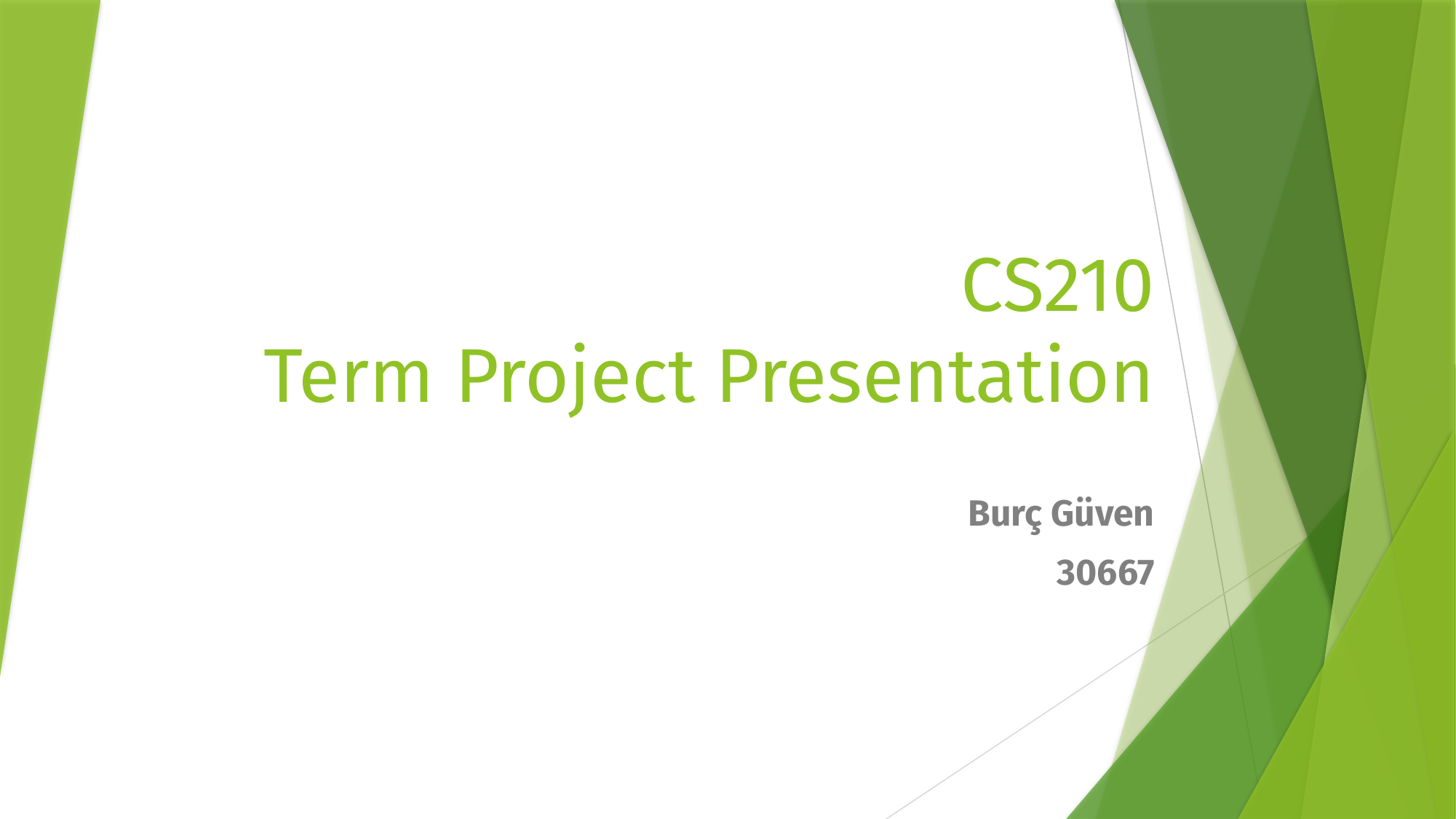

# CS210 Term Project Presentation
Burç Güven
30667